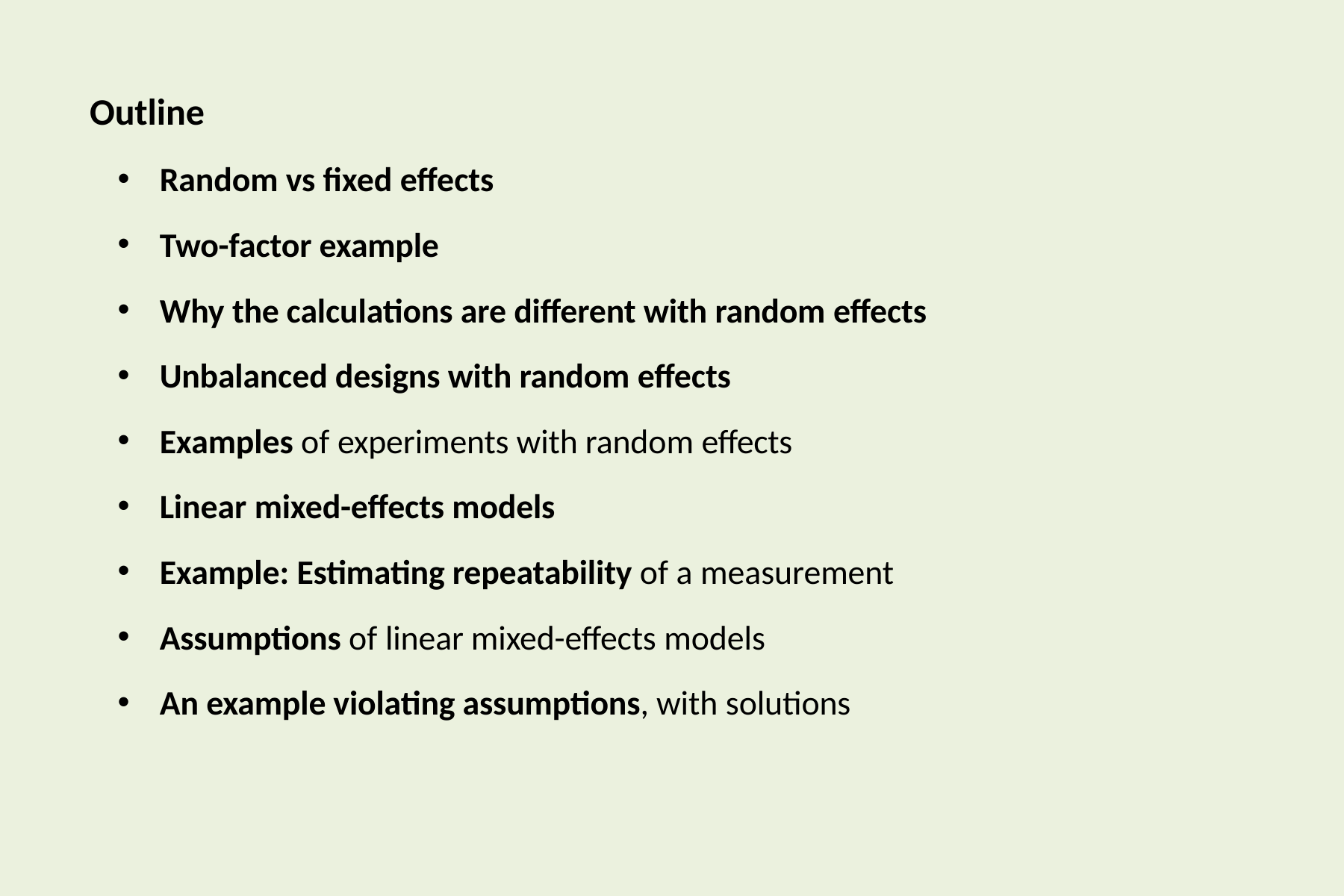

# Outline
Random vs fixed effects
Two-factor example
Why the calculations are different with random effects
Unbalanced designs with random effects
Examples of experiments with random effects
Linear mixed-effects models
Example: Estimating repeatability of a measurement
Assumptions of linear mixed-effects models
An example violating assumptions, with solutions